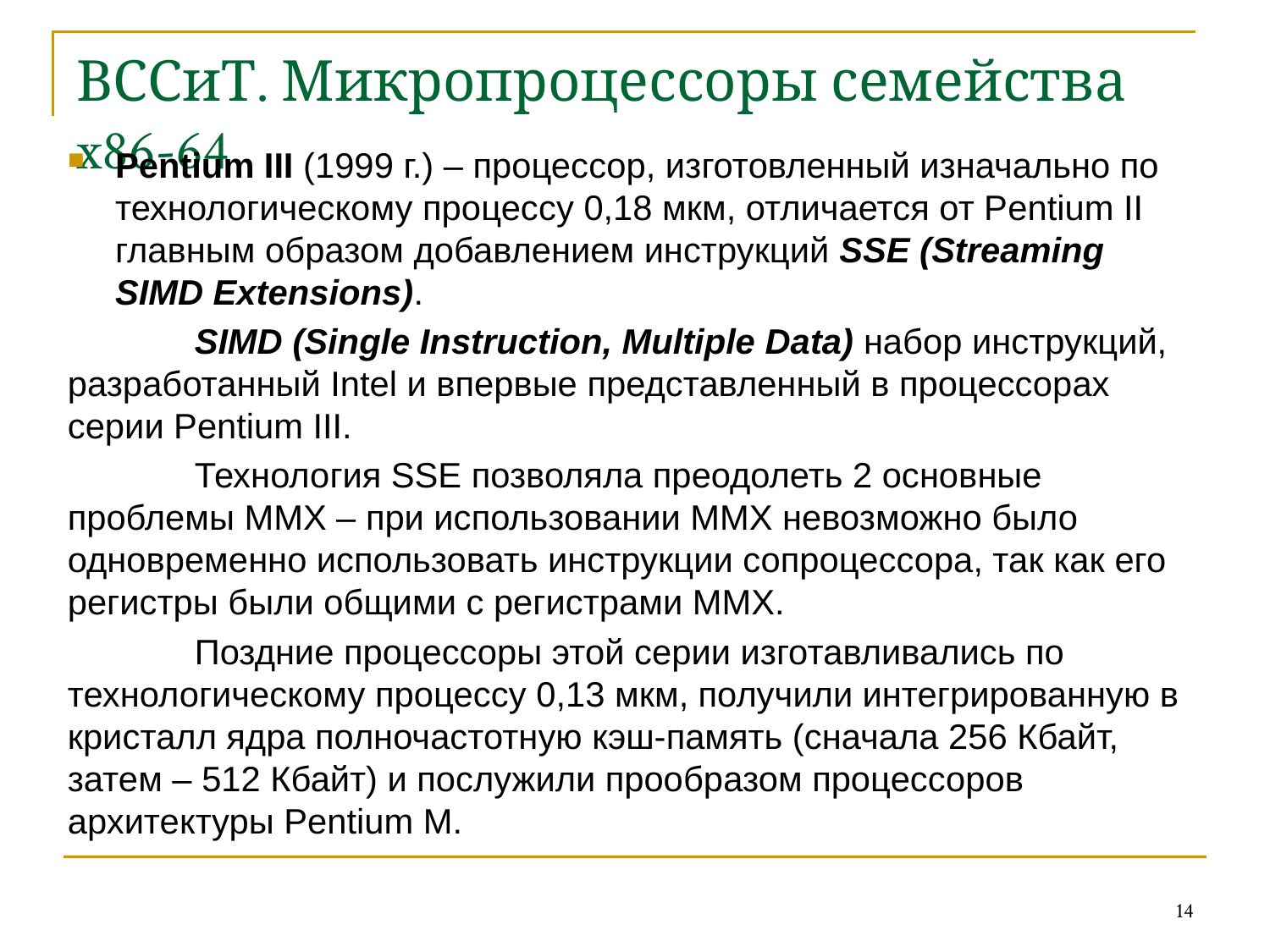

# ВССиТ. Микропроцессоры семейства x86-64
Pentium III (1999 г.) – процессор, изготовленный изначально по технологическому процессу 0,18 мкм, отличается от Pentium II главным образом добавлением инструкций SSE (Streaming SIMD Extensions).
	SIMD (Single Instruction, Multiple Data) набор инструкций, разработанный Intel и впервые представленный в процессорах серии Pentium III.
	Технология SSE позволяла преодолеть 2 основные проблемы MMX – при использовании MMX невозможно было одновременно использовать инструкции сопроцессора, так как его регистры были общими с регистрами MMX.
	Поздние процессоры этой серии изготавливались по технологическому процессу 0,13 мкм, получили интегрированную в кристалл ядра полночастотную кэш-память (сначала 256 Кбайт, затем – 512 Кбайт) и послужили прообразом процессоров архитектуры Pentium M.

14